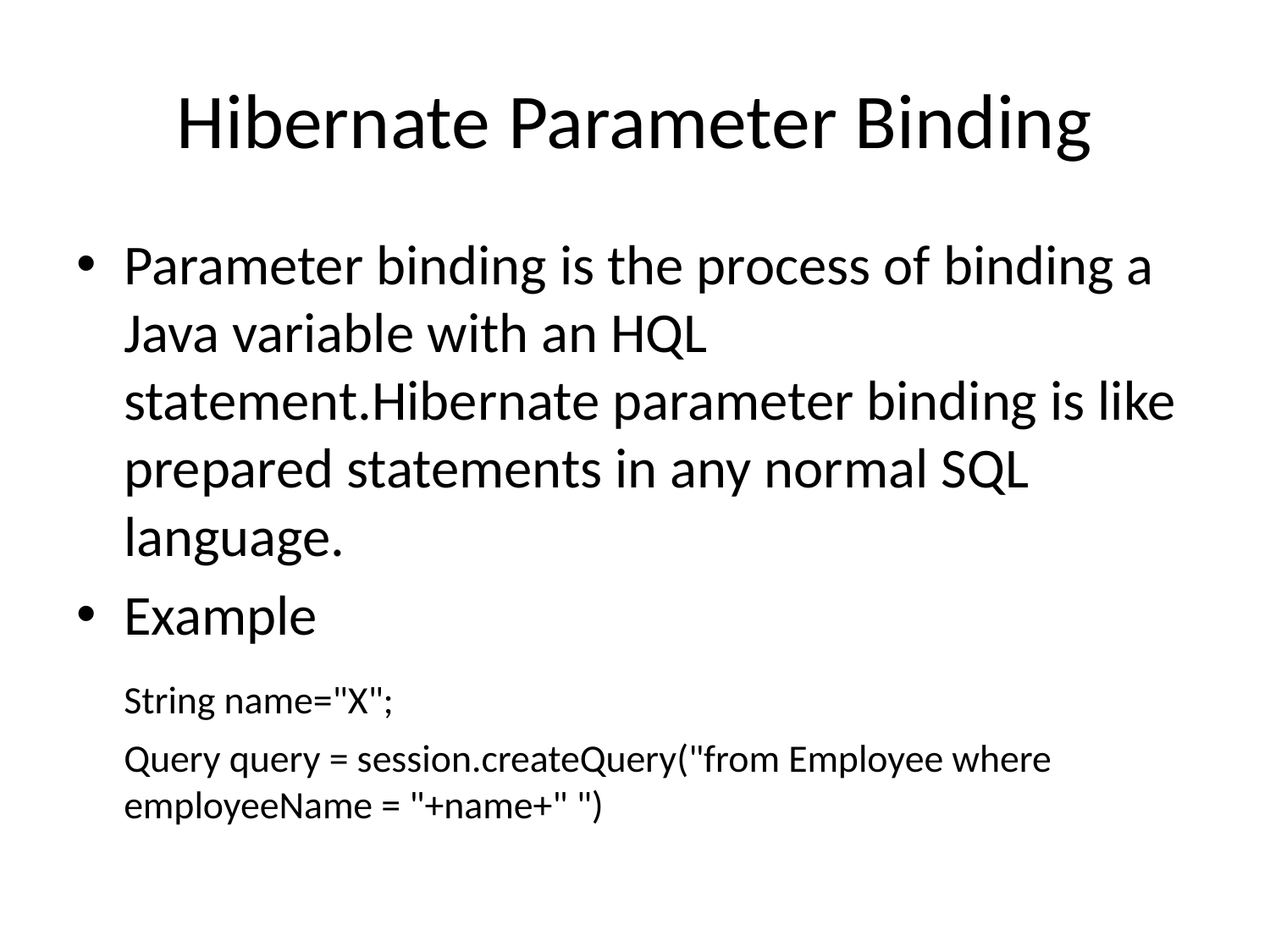

# Hibernate Parameter Binding
Parameter binding is the process of binding a Java variable with an HQL statement.Hibernate parameter binding is like prepared statements in any normal SQL language.
Example
	String name="X";
	Query query = session.createQuery("from Employee where employeeName = "+name+" ")